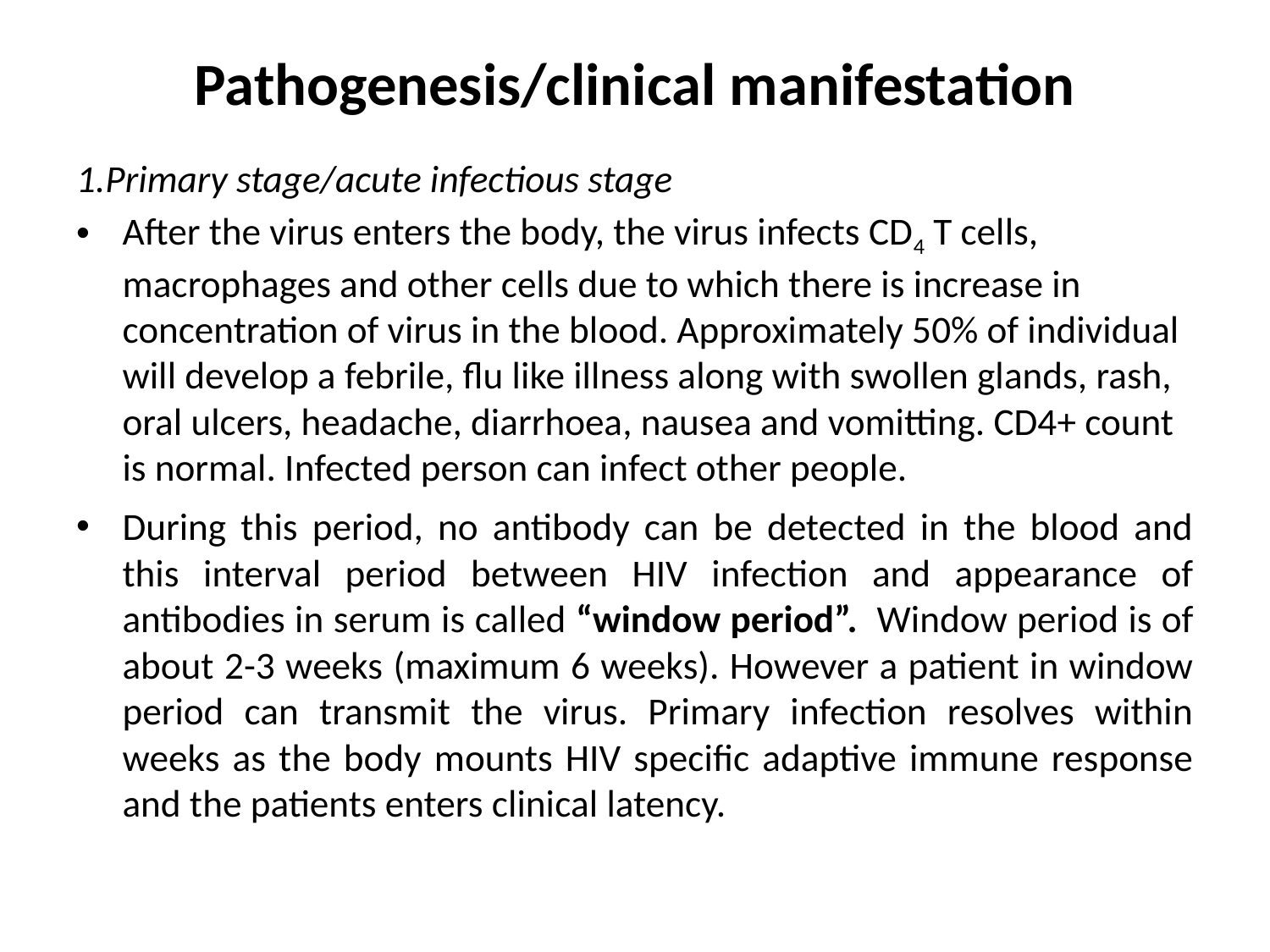

# Pathogenesis/clinical manifestation
1.Primary stage/acute infectious stage
After the virus enters the body, the virus infects CD4 T cells, macrophages and other cells due to which there is increase in concentration of virus in the blood. Approximately 50% of individual will develop a febrile, flu like illness along with swollen glands, rash, oral ulcers, headache, diarrhoea, nausea and vomitting. CD4+ count is normal. Infected person can infect other people.
During this period, no antibody can be detected in the blood and this interval period between HIV infection and appearance of antibodies in serum is called “window period”.  Window period is of about 2-3 weeks (maximum 6 weeks). However a patient in window period can transmit the virus. Primary infection resolves within weeks as the body mounts HIV specific adaptive immune response and the patients enters clinical latency.